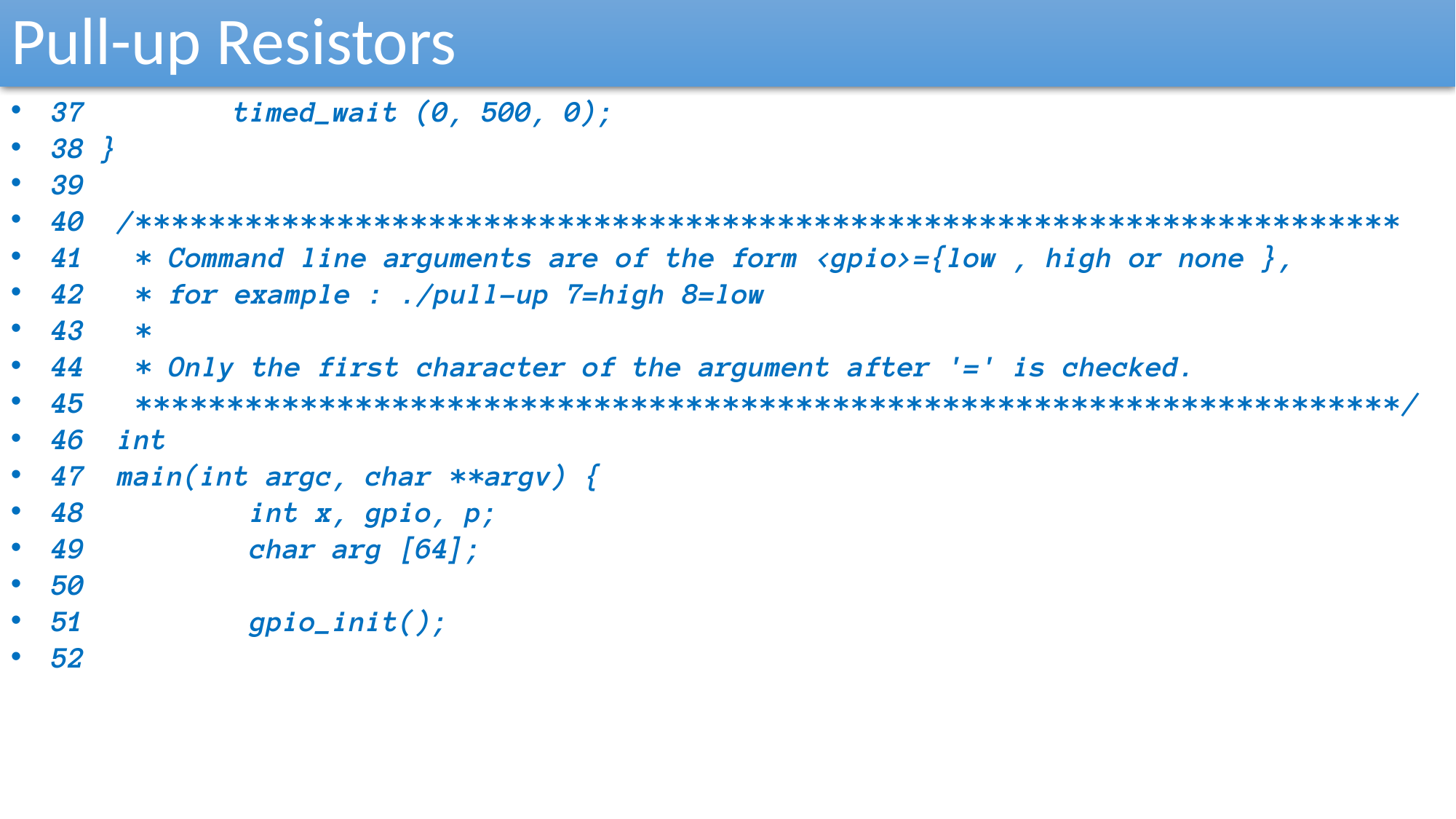

Pull-up Resistors
37         timed_wait (0, 500, 0);
38 }
39
40  /∗∗∗∗∗∗∗∗∗∗∗∗∗∗∗∗∗∗∗∗∗∗∗∗∗∗∗∗∗∗∗∗∗∗∗∗∗∗∗∗∗∗∗∗∗∗∗∗∗∗∗∗∗∗∗∗∗∗∗∗∗∗∗∗∗∗∗∗∗
41   ∗ Command line arguments are of the form <gpio>={low , high or none },
42   ∗ for example : ./pull−up 7=high 8=low
43   ∗
44   ∗ Only the first character of the argument after '=' is checked.
45   ∗∗∗∗∗∗∗∗∗∗∗∗∗∗∗∗∗∗∗∗∗∗∗∗∗∗∗∗∗∗∗∗∗∗∗∗∗∗∗∗∗∗∗∗∗∗∗∗∗∗∗∗∗∗∗∗∗∗∗∗∗∗∗∗∗∗∗∗∗/
46  int
47  main(int argc, char ∗∗argv) {
48          int x, gpio, p;
49          char arg [64];
50
51          gpio_init();
52